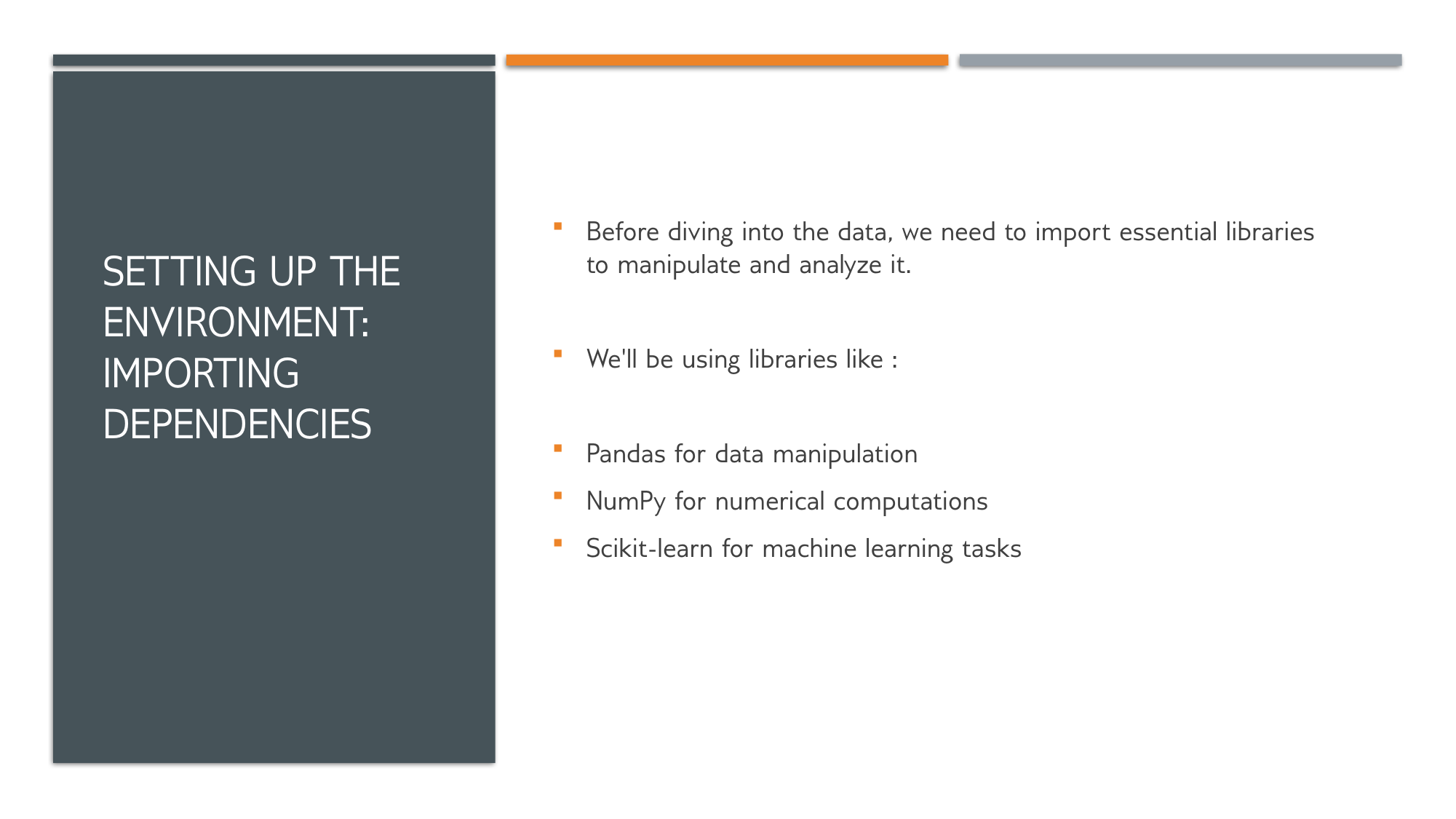

Setting Up the Environment: Importing Dependencies

Before diving into the data, we need to import essential libraries to manipulate and analyze it.

We'll be using libraries like :

Pandas for data manipulation
NumPy for numerical computations
Scikit-learn for machine learning tasks